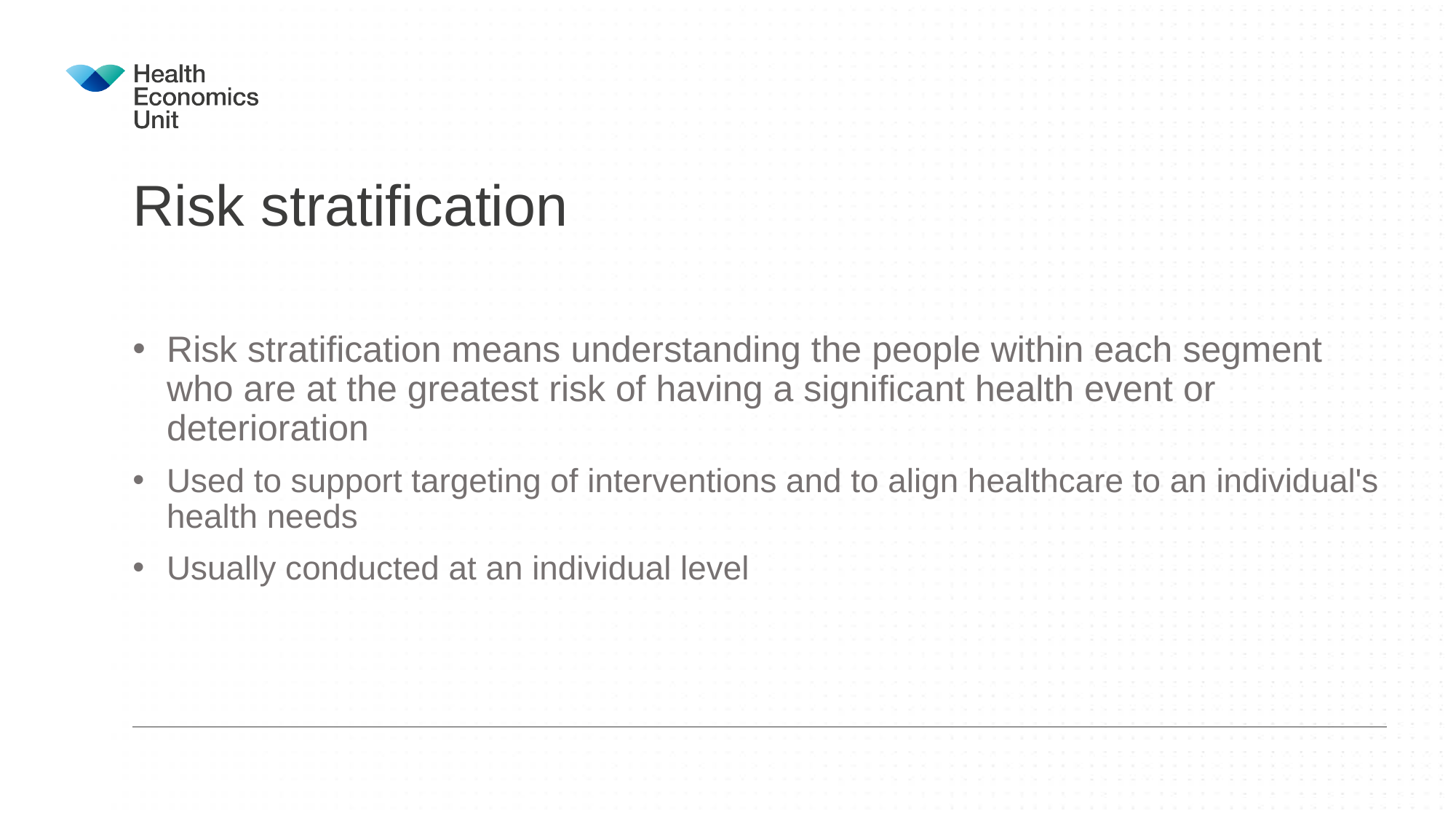

# Risk stratification
Risk stratification means understanding the people within each segment who are at the greatest risk of having a significant health event or deterioration
Used to support targeting of interventions and to align healthcare to an individual's health needs
Usually conducted at an individual level